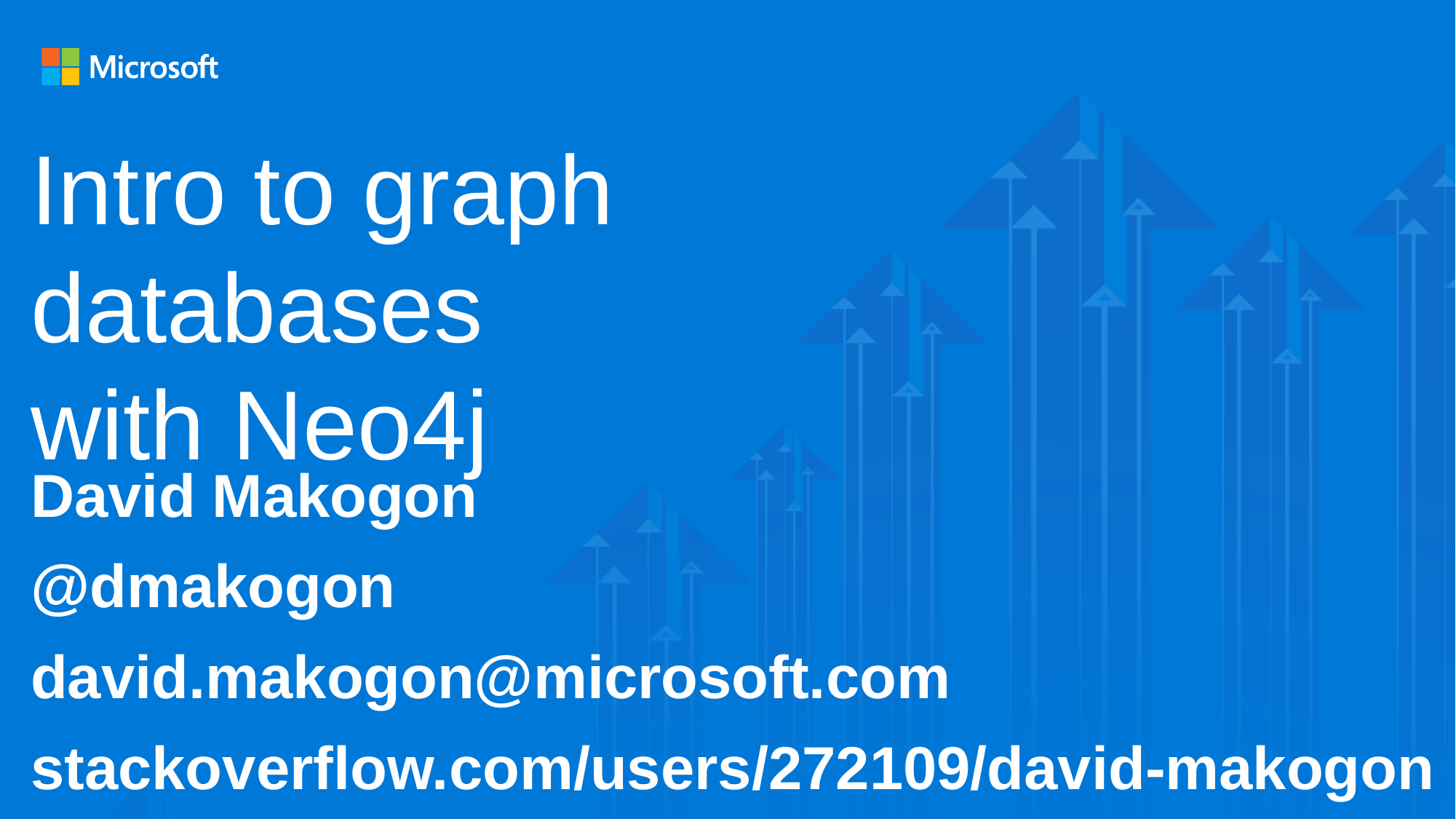

Intro to graph databases
with Neo4j
David Makogon
@dmakogon
david.makogon@microsoft.com
stackoverflow.com/users/272109/david-makogon